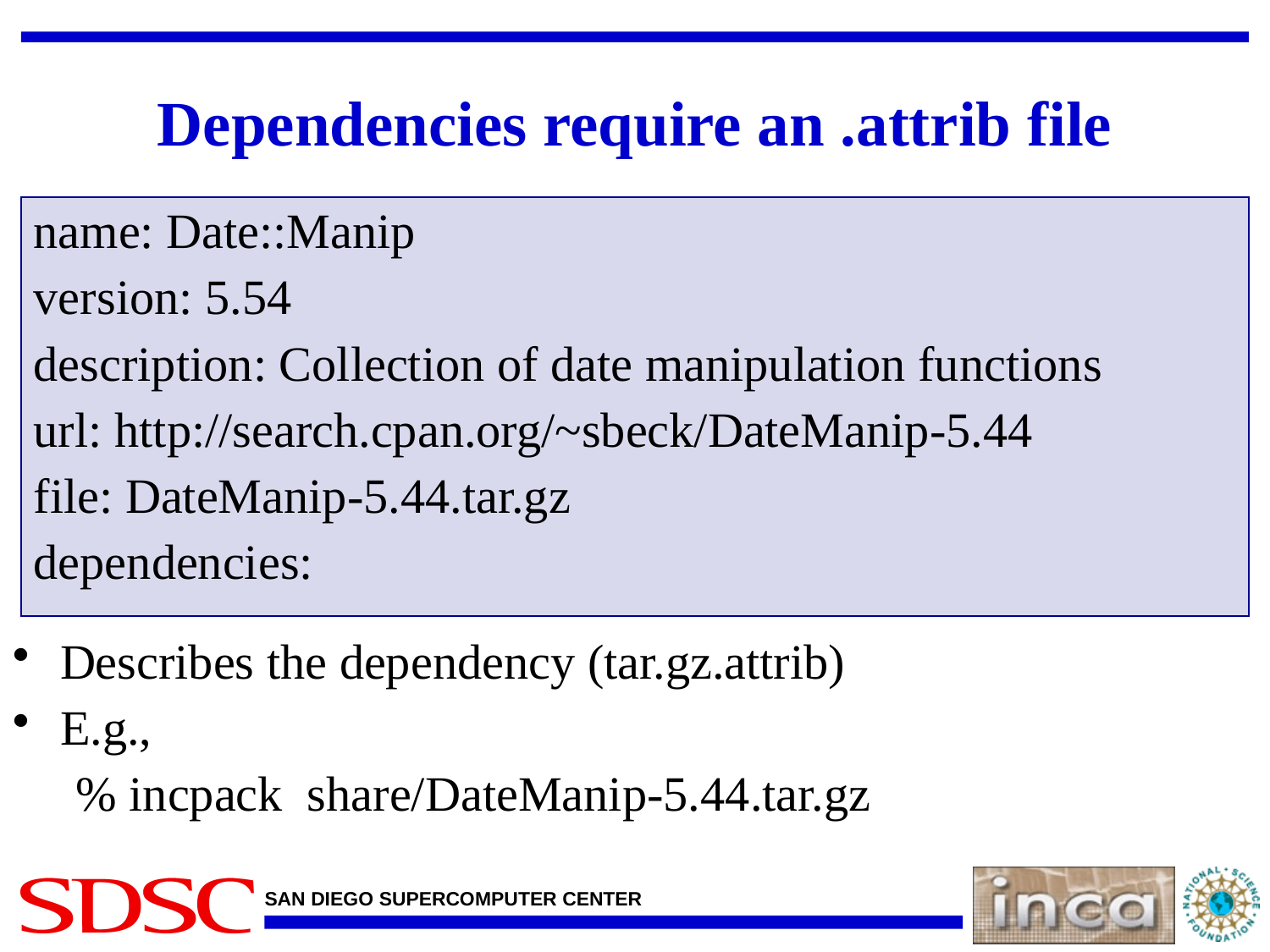

# Dependencies require an .attrib file
name: Date::Manip
version: 5.54
description: Collection of date manipulation functions
url: http://search.cpan.org/~sbeck/DateManip-5.44
file: DateManip-5.44.tar.gz
dependencies:

Describes the dependency (tar.gz.attrib)
E.g.,
% incpack  share/DateManip-5.44.tar.gz